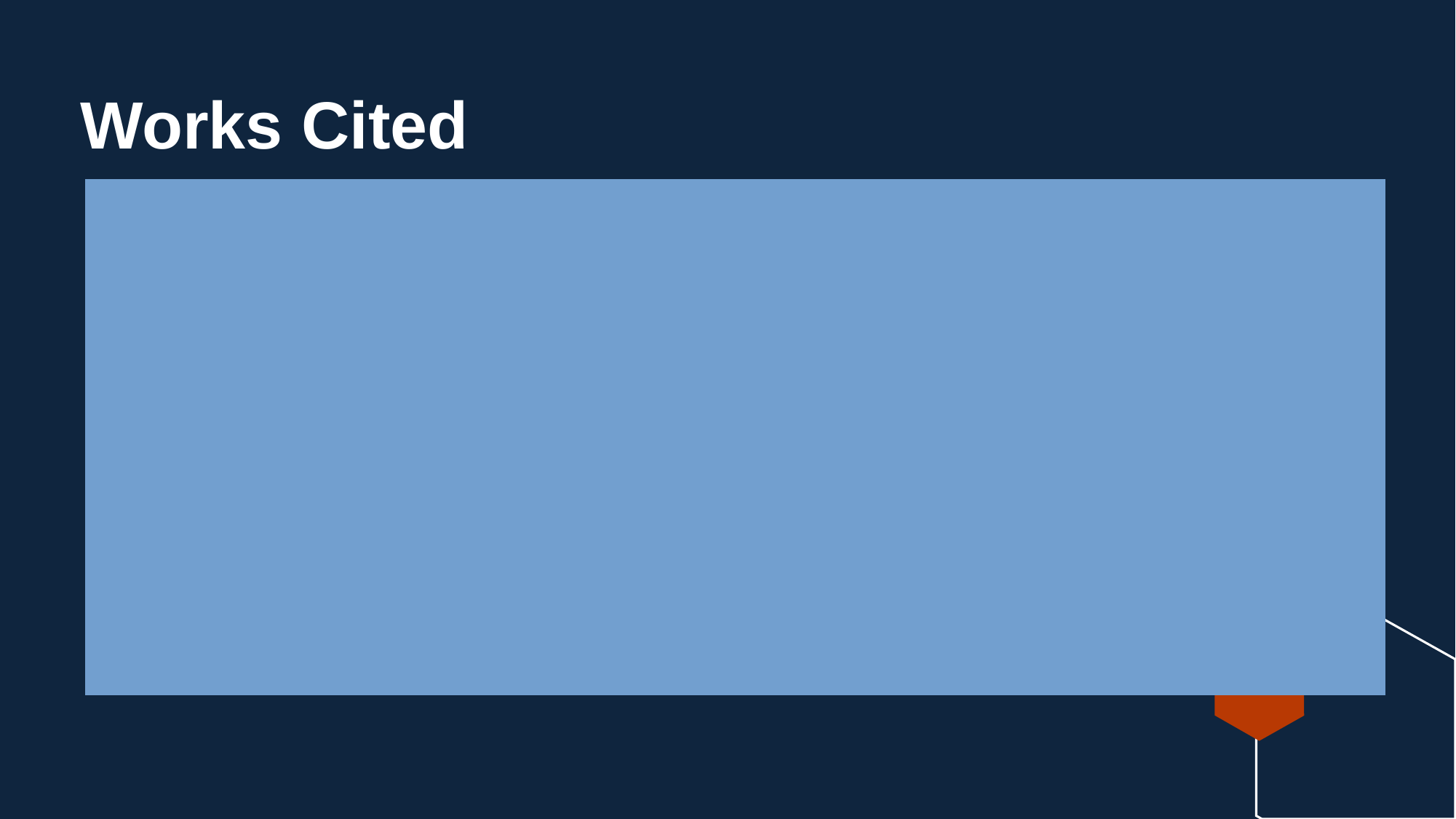

# Works Cited
Hayawi, K., Shahriar, S., Serhani, M. A., Taleb, I., & Mathew, S. S. (2022). ANTi-Vax: a novel Twitter dataset for COVID-19 vaccine misinformation detection. Public health, 203, 23–30. https://doi.org/10.1016/j.puhe.2021.11.022
Zadrozny, B. (2019, December 29). These are the fake health news that went viral in 2019. NBCNews.com. https://www.nbcnews.com/news/us-news/social-media-hosted-lot-fake-health-news-year-here-s-n1107466